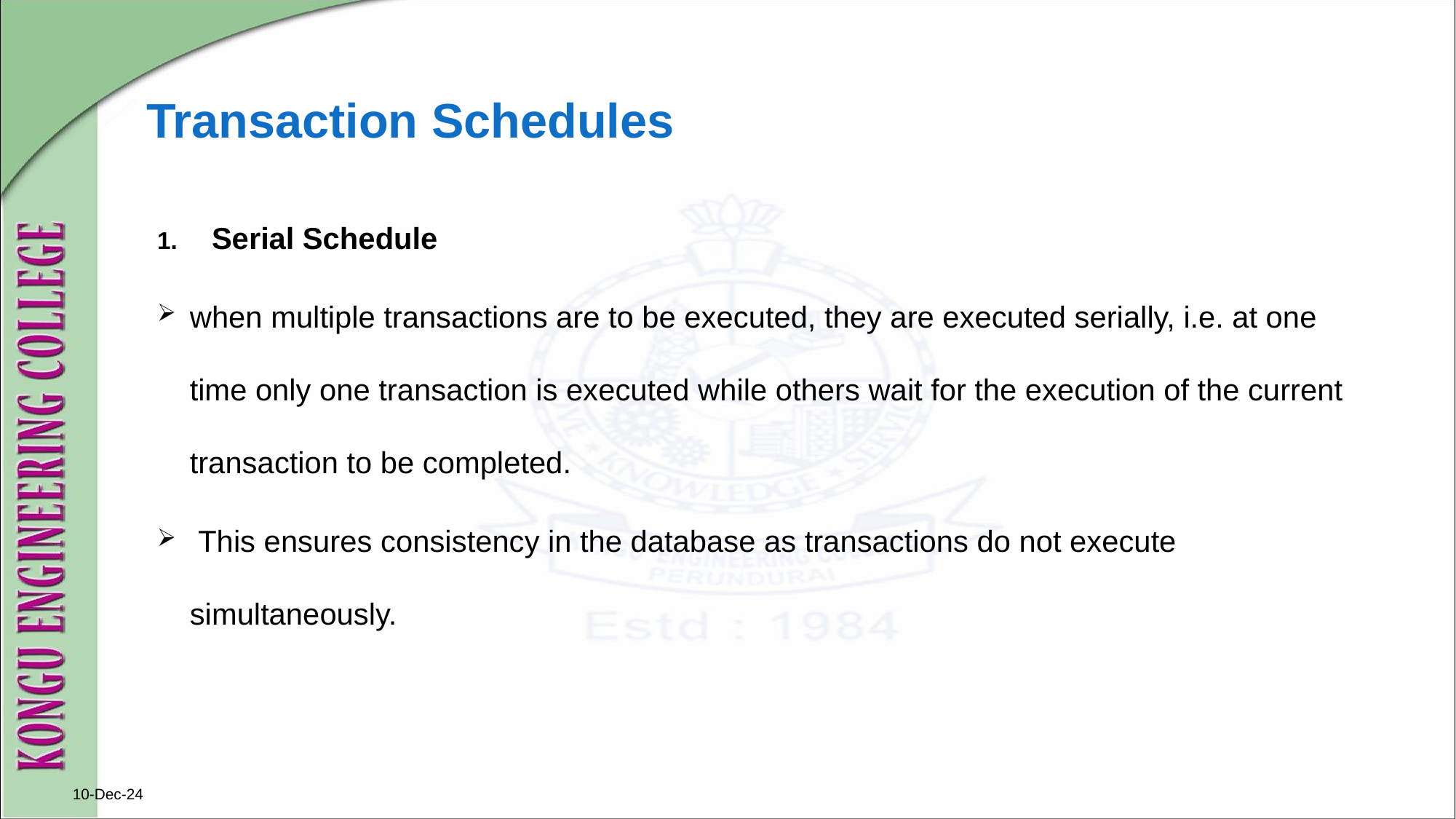

# Transaction Schedules
Serial Schedule
when multiple transactions are to be executed, they are executed serially, i.e. at one time only one transaction is executed while others wait for the execution of the current transaction to be completed.
 This ensures consistency in the database as transactions do not execute simultaneously.
10-Dec-24